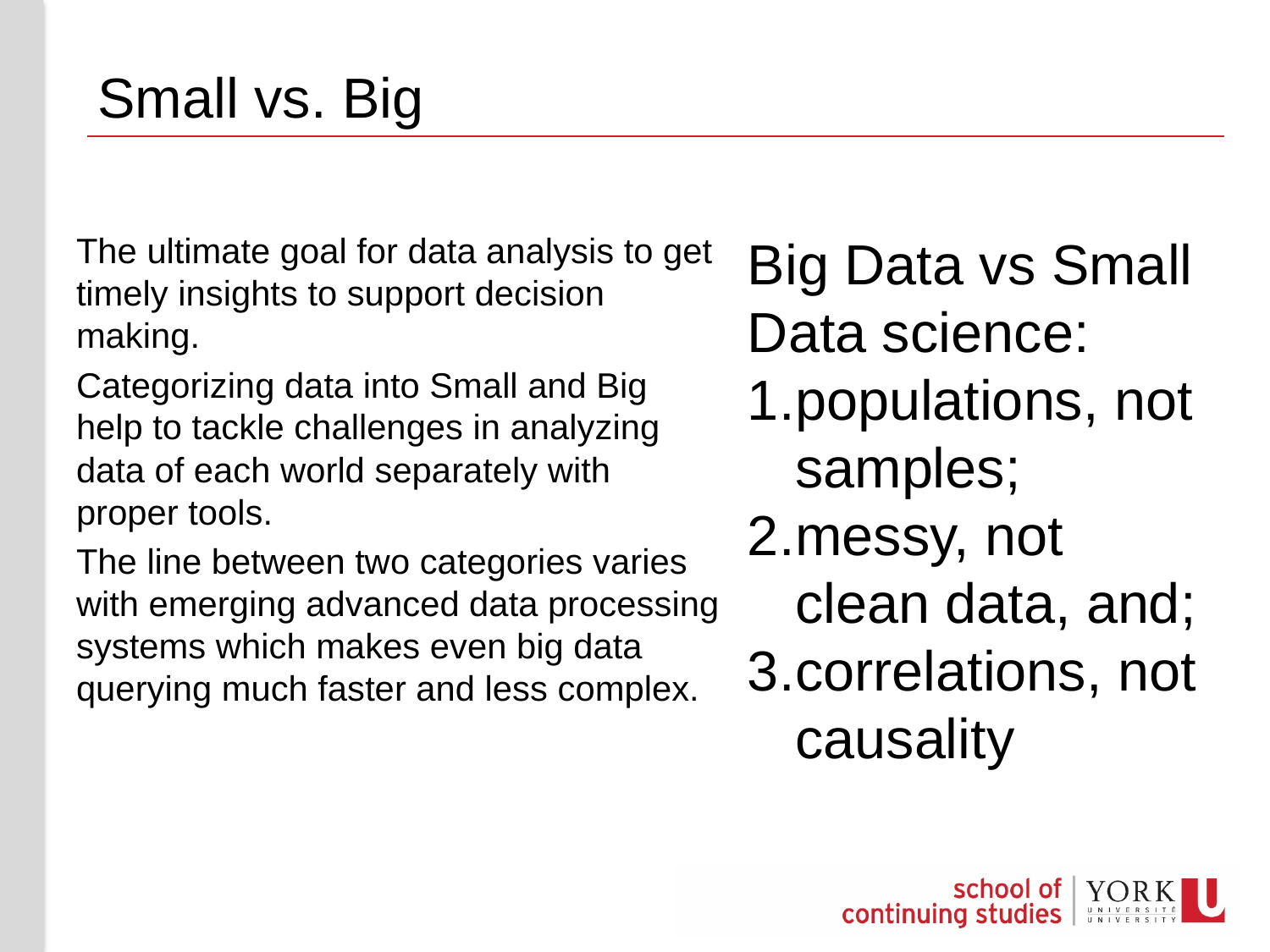

# Small vs. Big
The ultimate goal for data analysis to get timely insights to support decision making.
Categorizing data into Small and Big help to tackle challenges in analyzing data of each world separately with proper tools.
The line between two categories varies with emerging advanced data processing systems which makes even big data querying much faster and less complex.

Big Data vs Small Data science:
populations, not samples;
messy, not clean data, and;
correlations, not causality